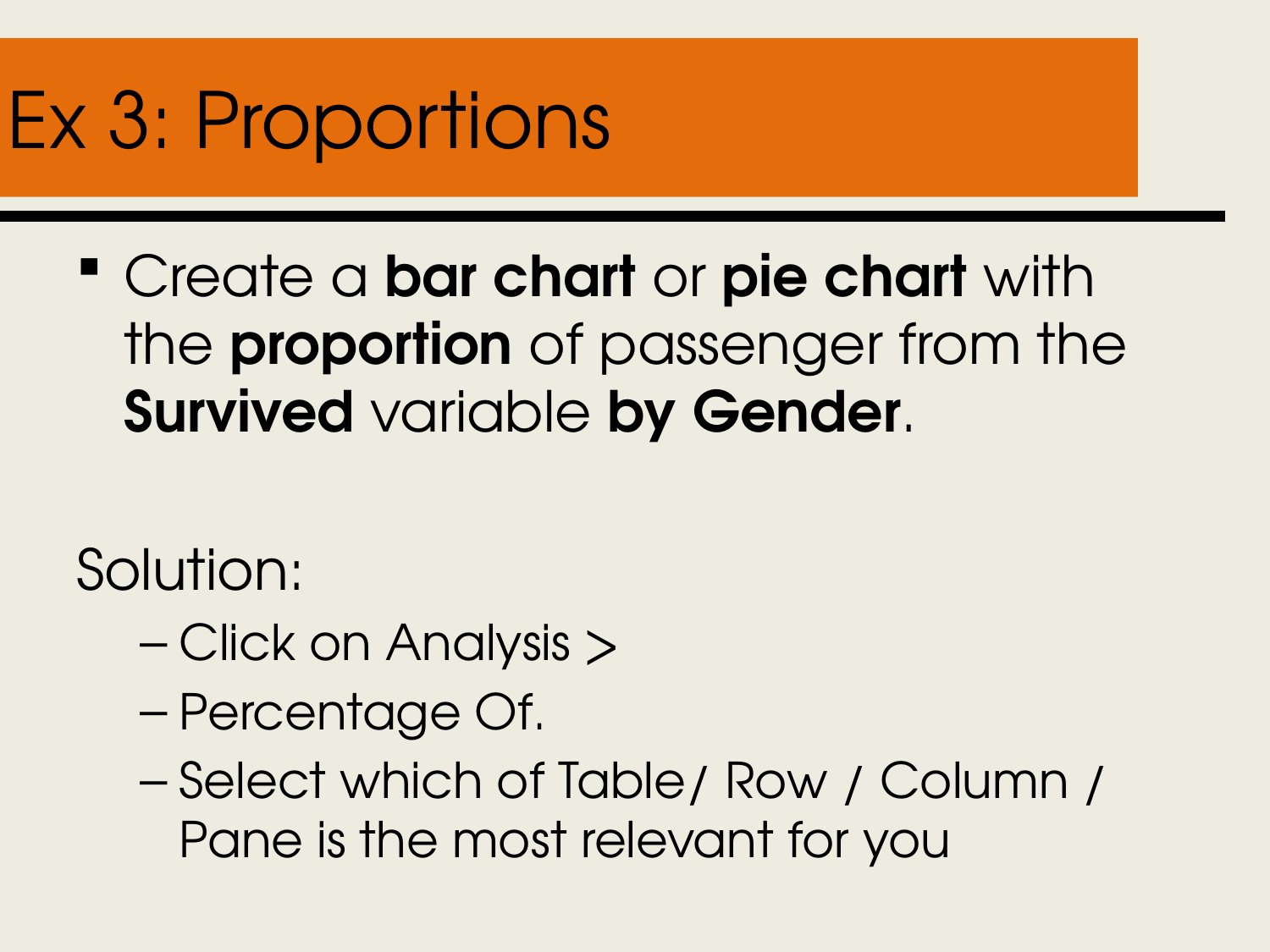

# Ex 3: Proportions
Create a bar chart or pie chart with the proportion of passenger from the Survived variable by Gender.

Solution:
Click on Analysis >
Percentage Of.
Select which of Table/ Row / Column / Pane is the most relevant for you